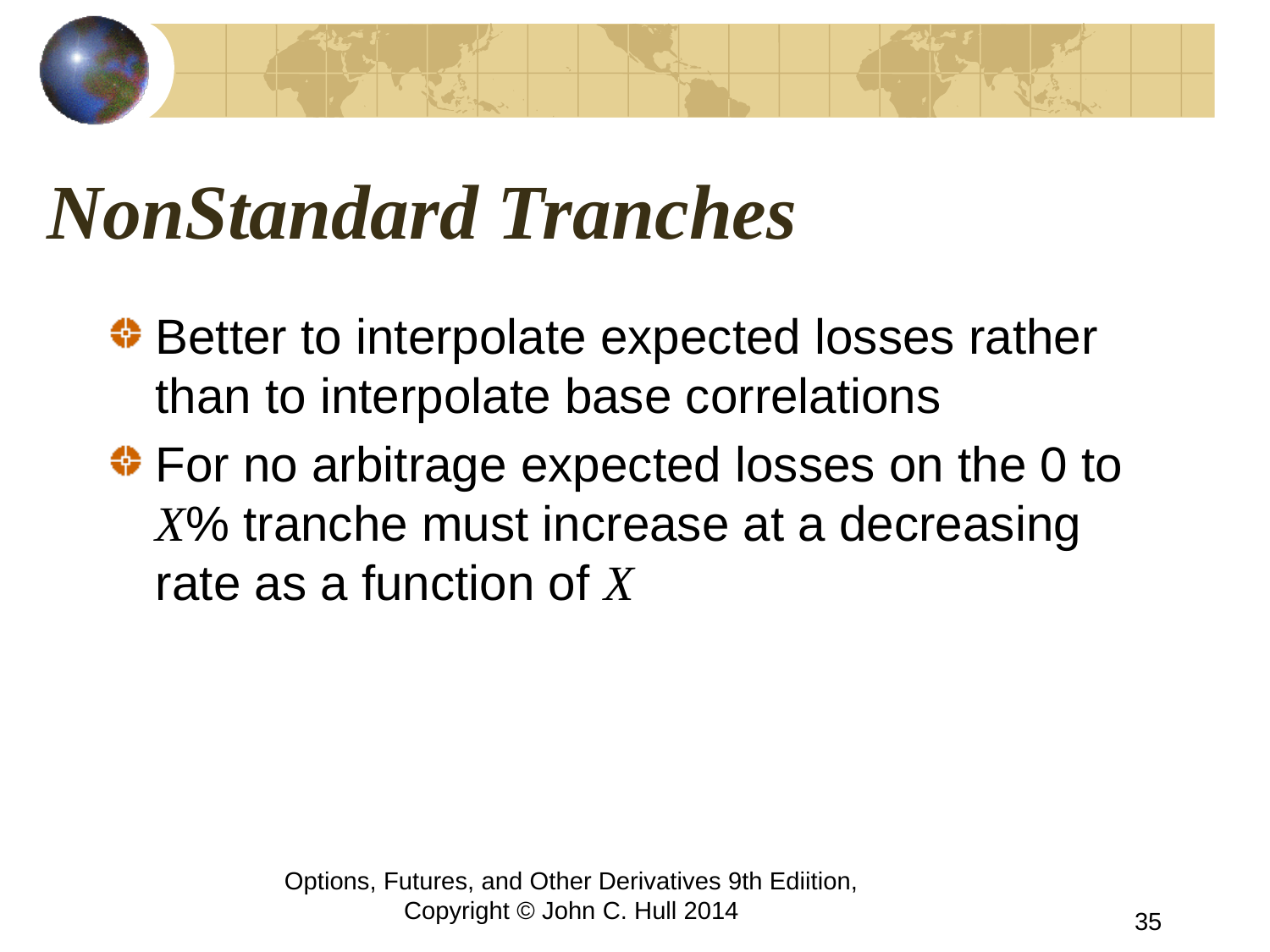

# NonStandard Tranches
Better to interpolate expected losses rather than to interpolate base correlations
For no arbitrage expected losses on the 0 to X% tranche must increase at a decreasing rate as a function of X
Options, Futures, and Other Derivatives 9th Ediition, Copyright © John C. Hull 2014
35